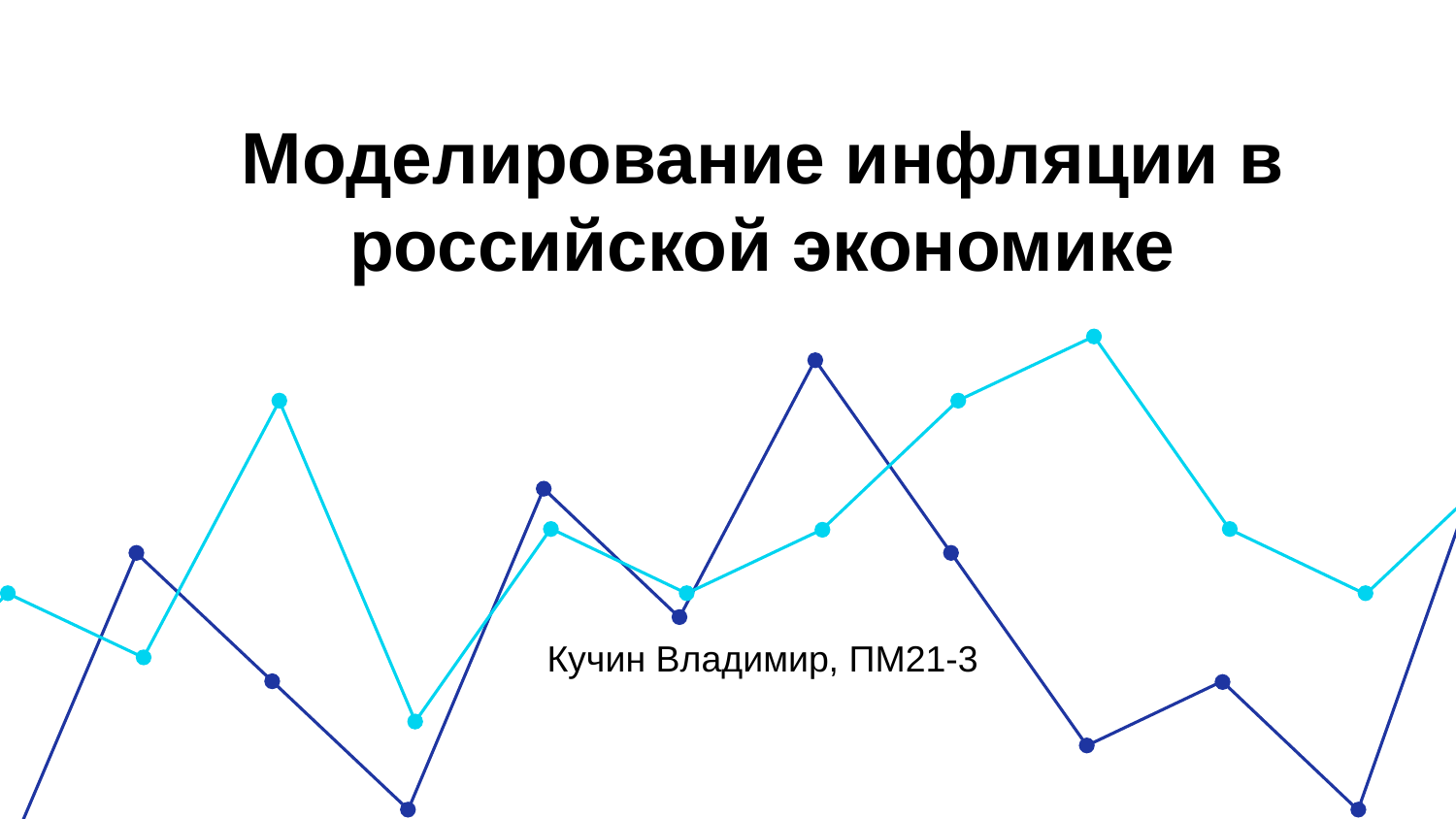

# Моделирование инфляции в российской экономике Кучин Владимир, ПМ21-3